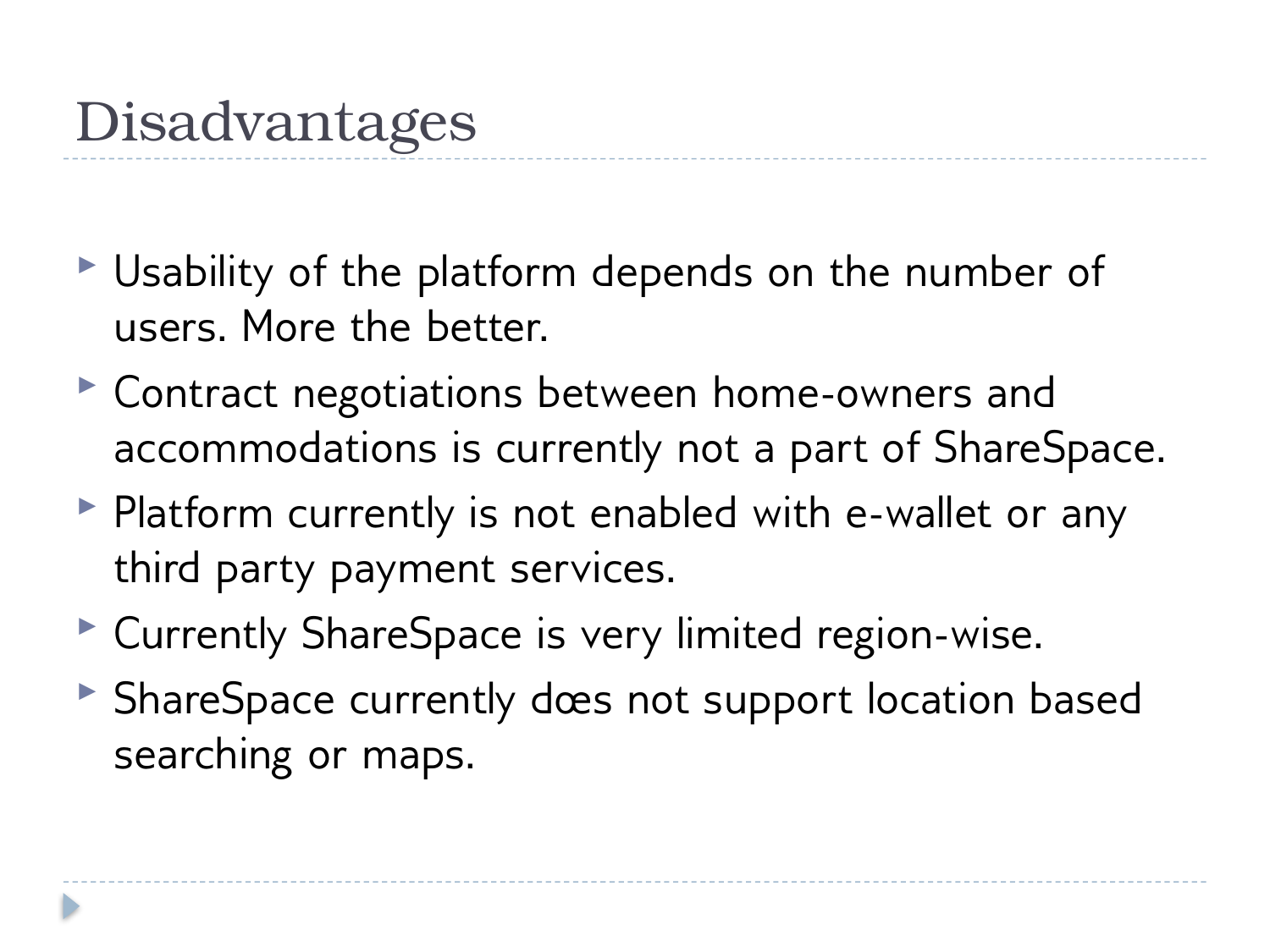

# Disadvantages

Usability of the platform depends on the number of users. More the better.
Contract negotiations between home-owners and accommodations is currently not a part of ShareSpace.
Platform currently is not enabled with e-wallet or any third party payment services.
Currently ShareSpace is very limited region-wise.
ShareSpace currently does not support location based searching or maps.